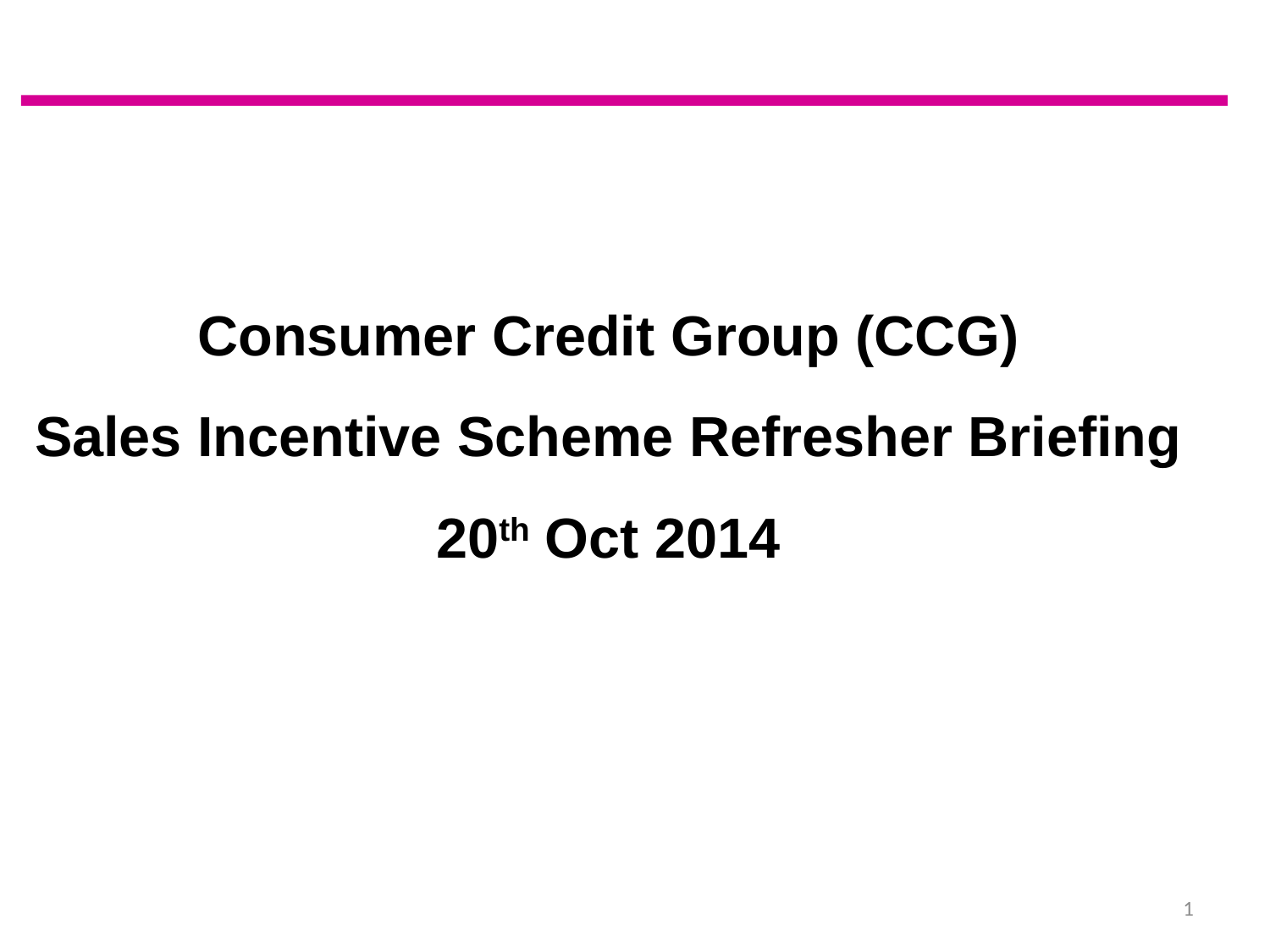

Consumer Credit Group (CCG)
Sales Incentive Scheme Refresher Briefing
20th Oct 2014

1